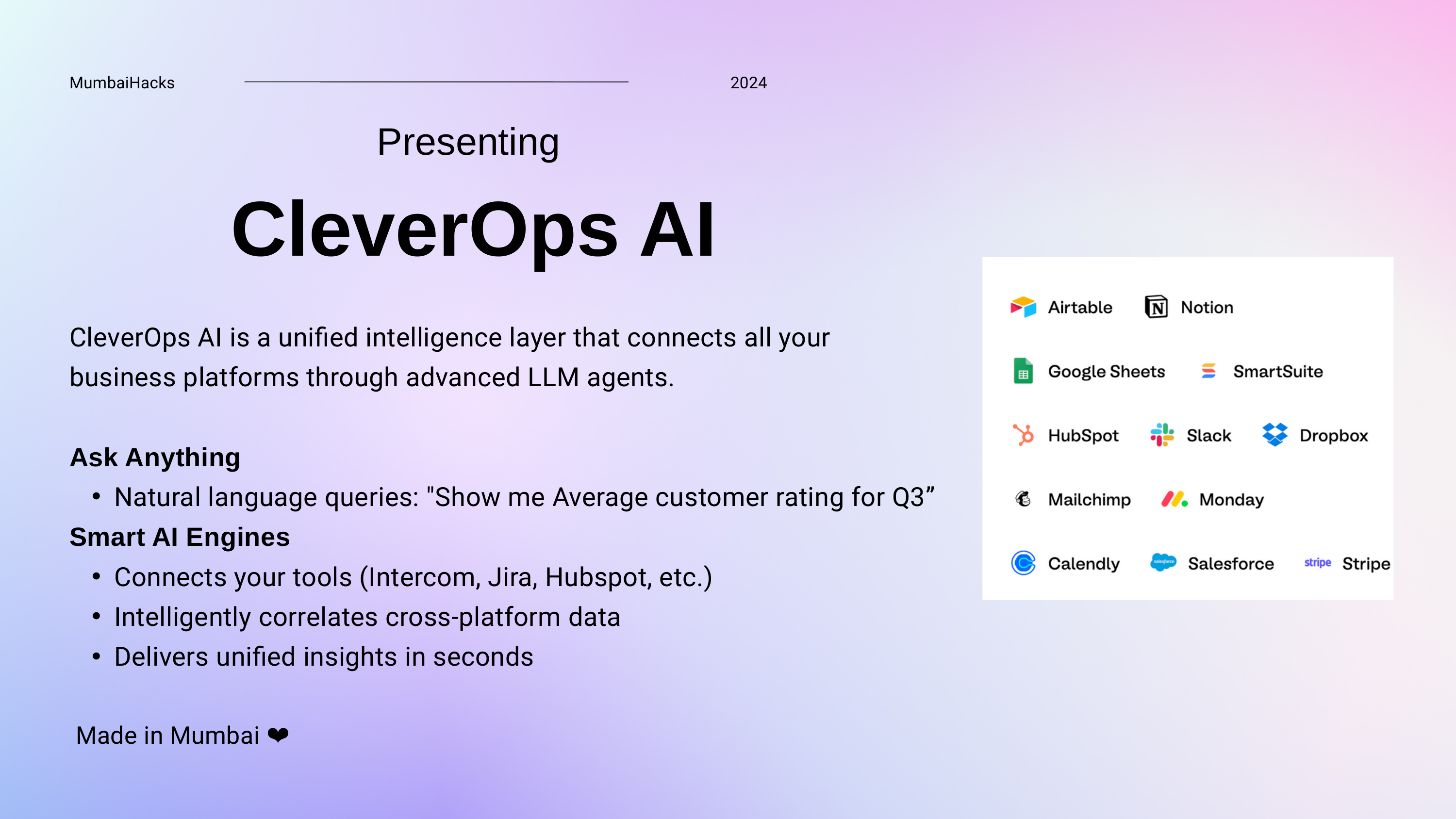

MumbaiHacks
2024

Presenting
CleverOps AI

CleverOps AI is a unified intelligence layer that connects all your business platforms through advanced LLM agents.

Ask Anything
Natural language queries: "Show me Average customer rating for Q3”
Smart AI Engines
Connects your tools (Intercom, Jira, Hubspot, etc.)
Intelligently correlates cross-platform data
Delivers unified insights in seconds
Made in Mumbai ❤️